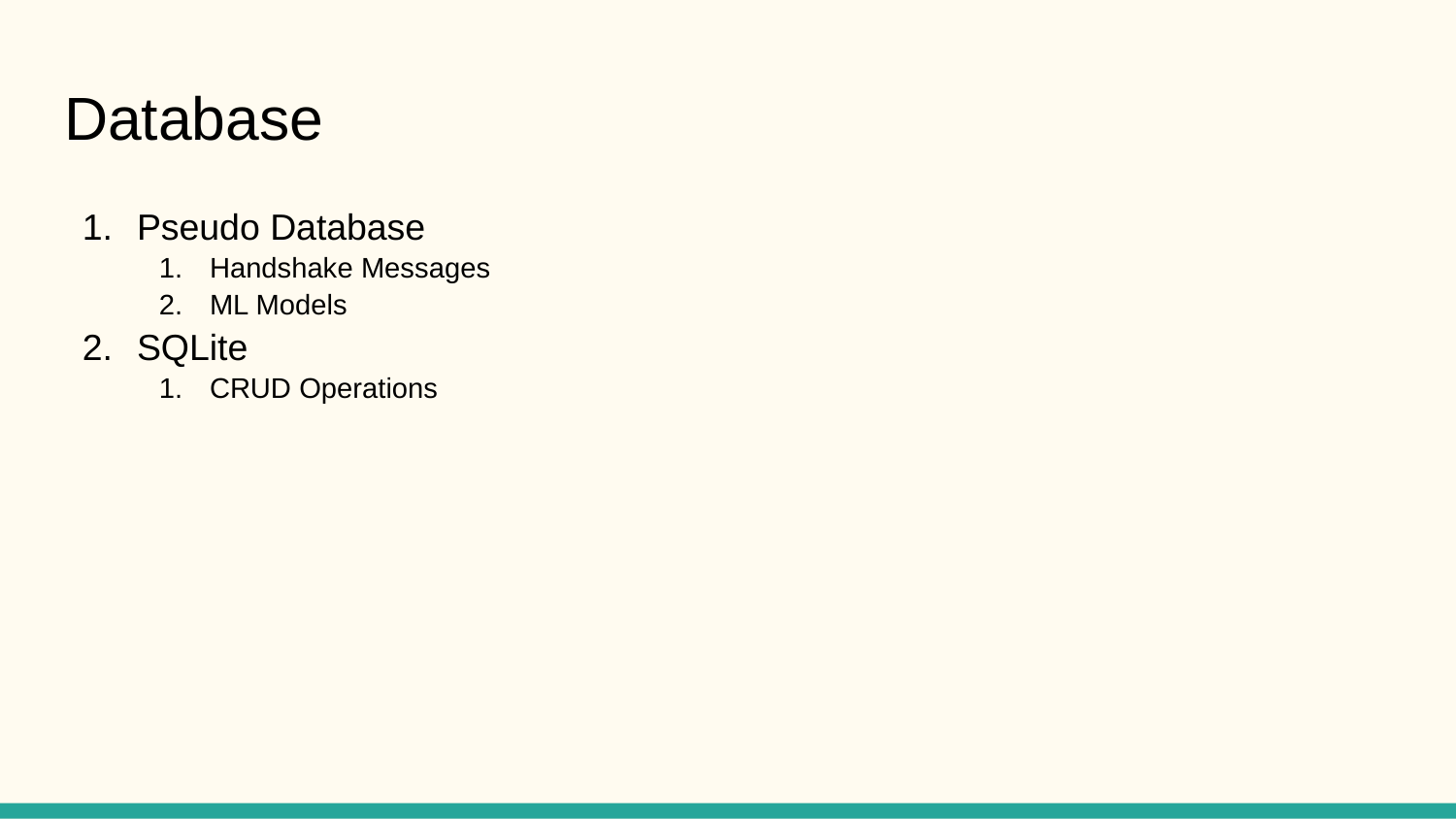

# Database
Pseudo Database
Handshake Messages
ML Models
SQLite
CRUD Operations